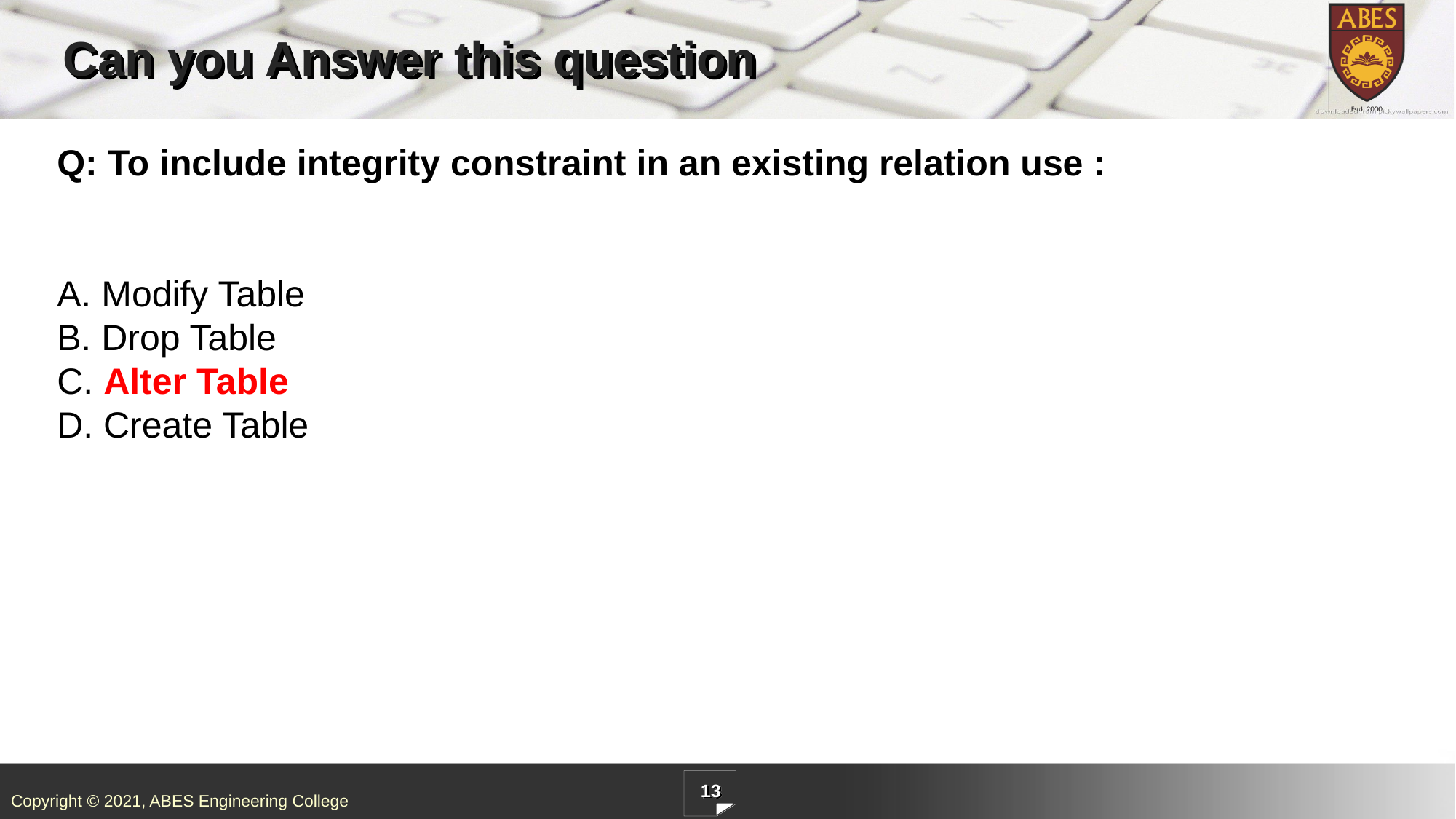

# Can you Answer this question

Q: To include integrity constraint in an existing relation use :
A. Modify Table
B. Drop Table
C. Alter Table
D. Create Table

13